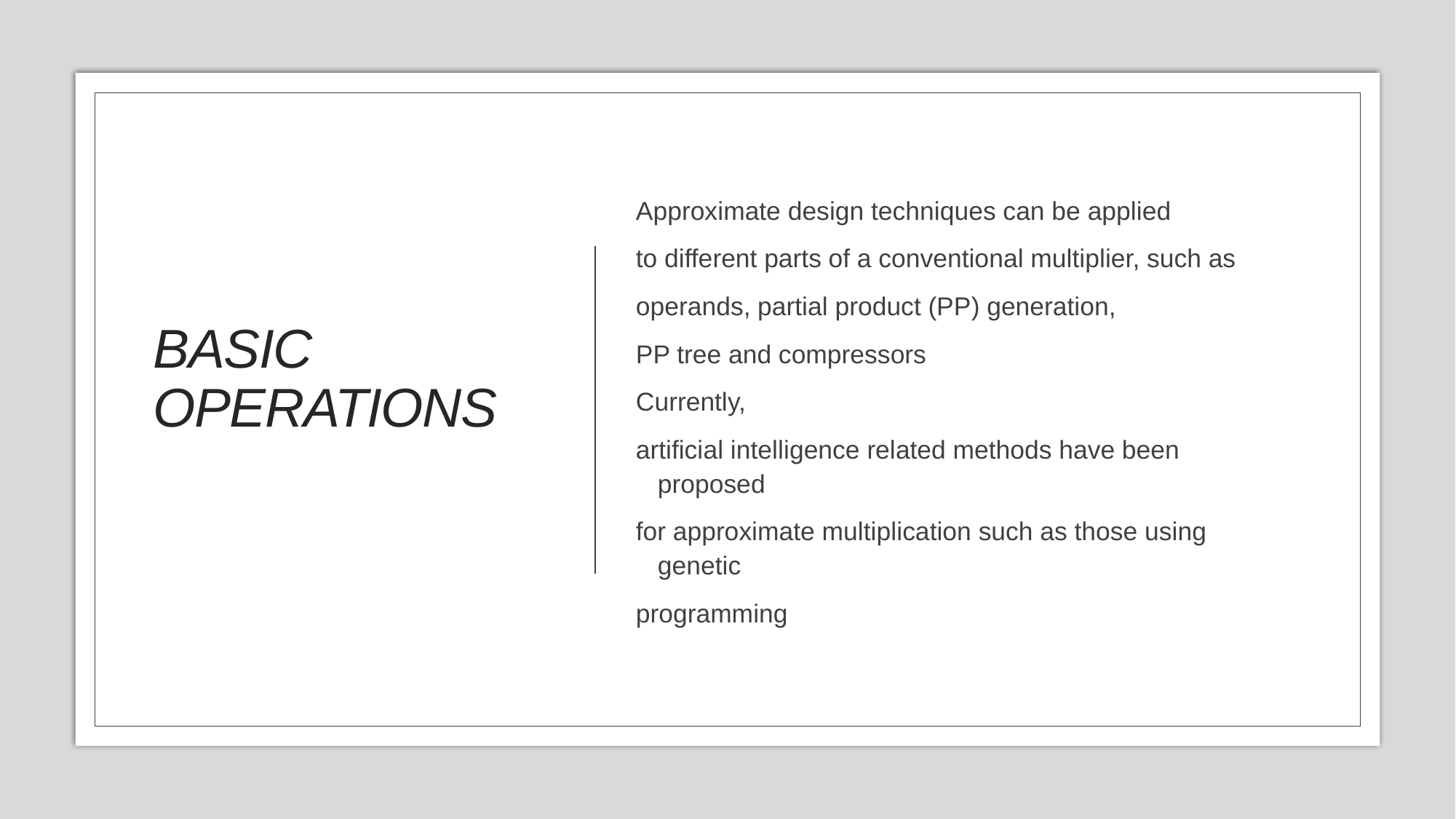

# BASIC  OPERATIONS

Approximate design techniques can be applied
to different parts of a conventional multiplier, such as
operands, partial product (PP) generation,
PP tree and compressors
Currently,
artificial intelligence related methods have been proposed
for approximate multiplication such as those using genetic
programming